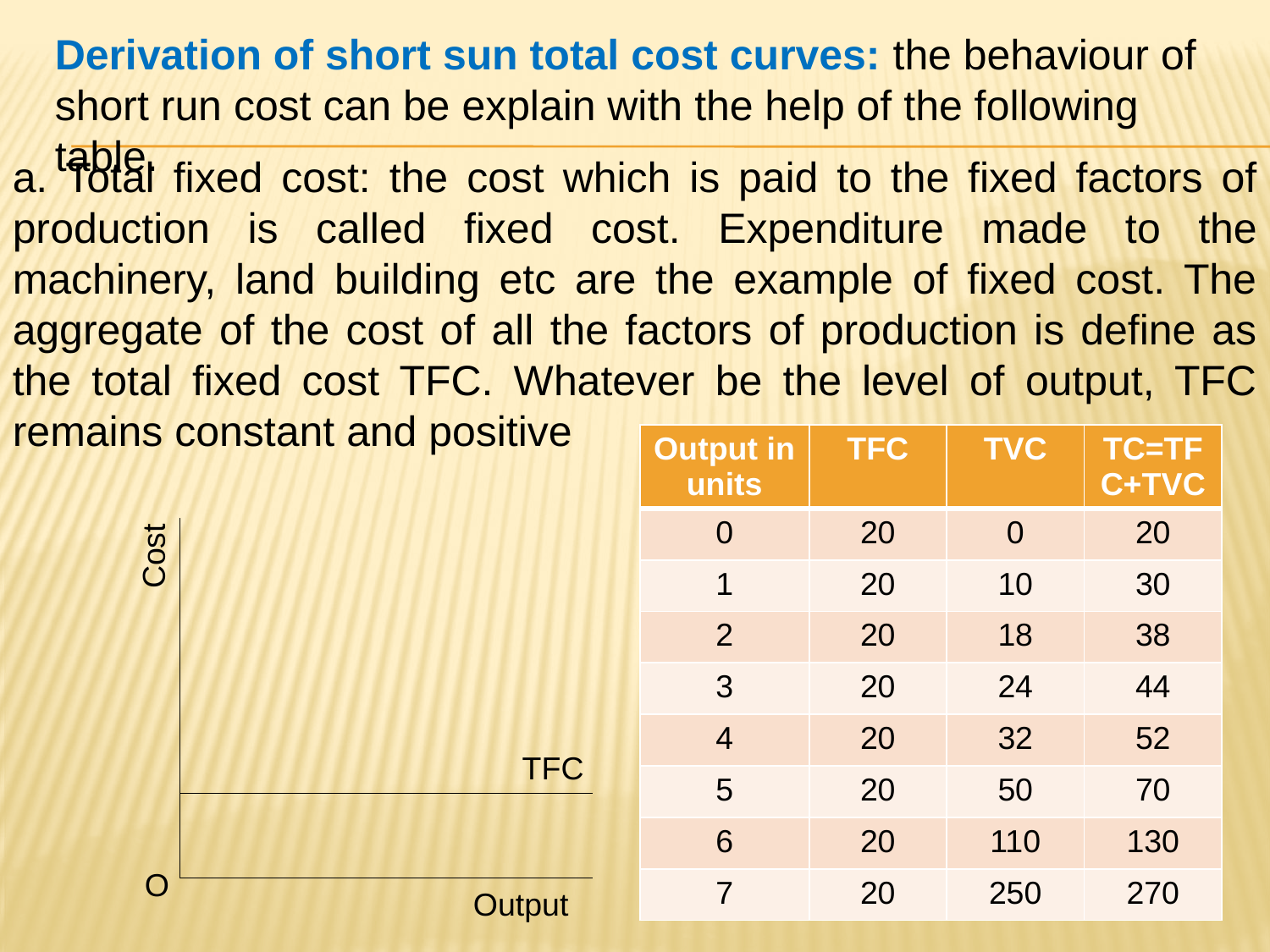

Derivation of short sun total cost curves: the behaviour of short run cost can be explain with the help of the following table.
a. Total fixed cost: the cost which is paid to the fixed factors of production is called fixed cost. Expenditure made to the machinery, land building etc are the example of fixed cost. The aggregate of the cost of all the factors of production is define as the total fixed cost TFC. Whatever be the level of output, TFC remains constant and positive
| Output in units | TFC | TVC | TC=TFC+TVC |
| --- | --- | --- | --- |
| 0 | 20 | 0 | 20 |
| 1 | 20 | 10 | 30 |
| 2 | 20 | 18 | 38 |
| 3 | 20 | 24 | 44 |
| 4 | 20 | 32 | 52 |
| 5 | 20 | 50 | 70 |
| 6 | 20 | 110 | 130 |
| 7 | 20 | 250 | 270 |
Cost
TFC
O
Output